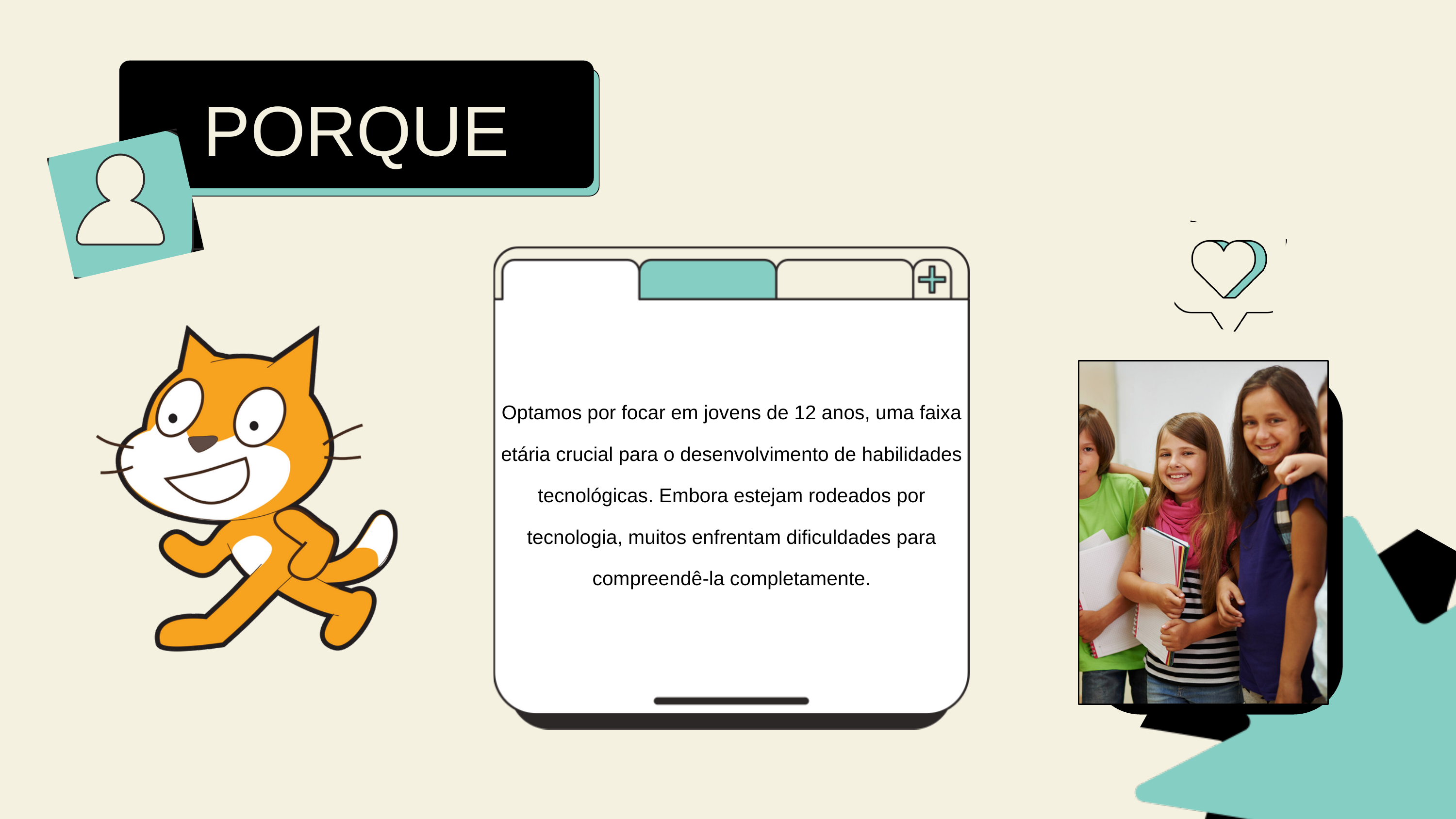

PORQUE

Optamos por focar em jovens de 12 anos, uma faixa etária crucial para o desenvolvimento de habilidades tecnológicas. Embora estejam rodeados por tecnologia, muitos enfrentam dificuldades para compreendê-la completamente.